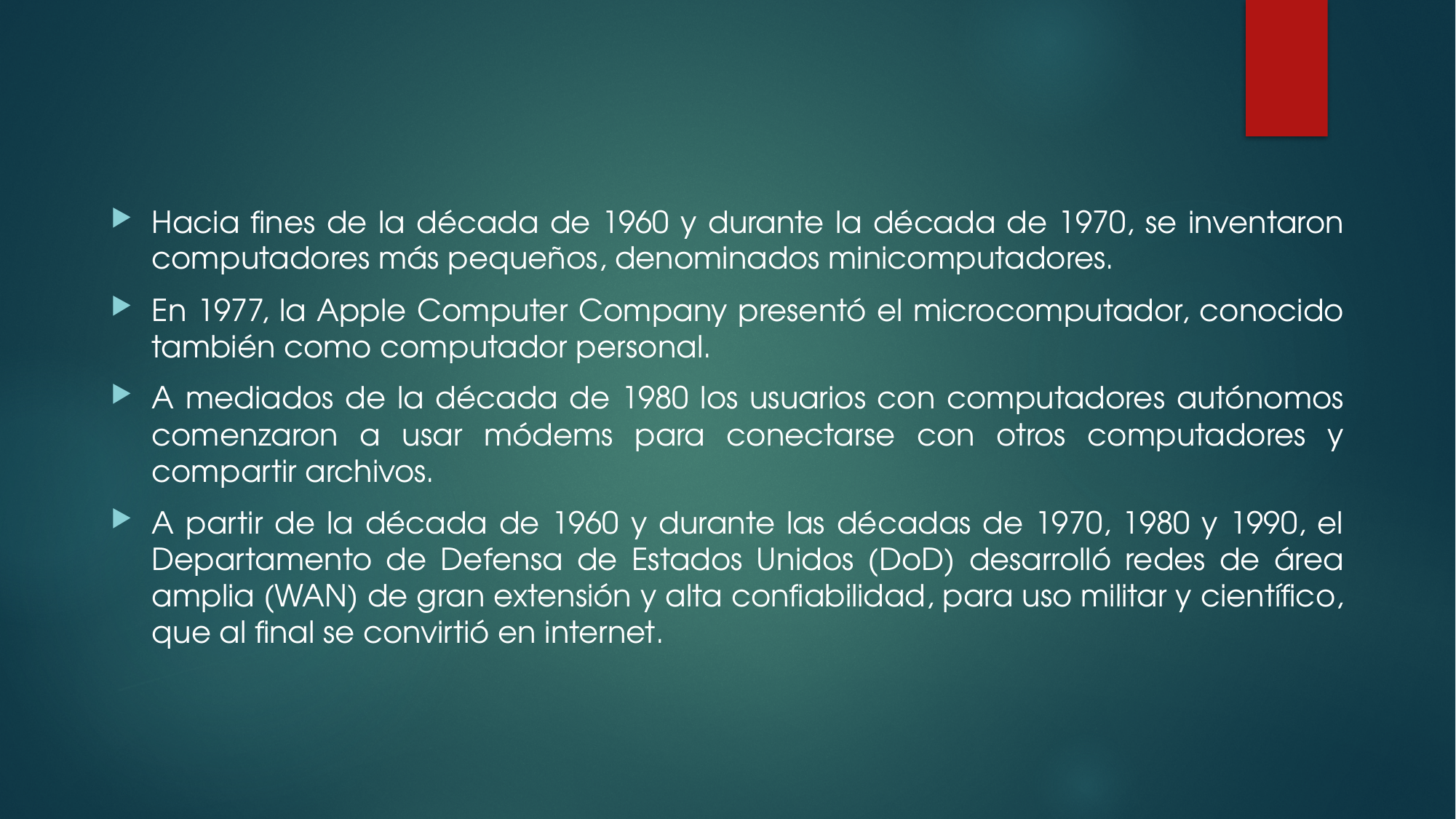

Hacia fines de la década de 1960 y durante la década de 1970, se inventaron computadores más pequeños, denominados minicomputadores.
En 1977, la Apple Computer Company presentó el microcomputador, conocido también como computador personal.
A mediados de la década de 1980 los usuarios con computadores autónomos comenzaron a usar módems para conectarse con otros computadores y compartir archivos.
A partir de la década de 1960 y durante las décadas de 1970, 1980 y 1990, el Departamento de Defensa de Estados Unidos (DoD) desarrolló redes de área amplia (WAN) de gran extensión y alta confiabilidad, para uso militar y científico, que al final se convirtió en internet.